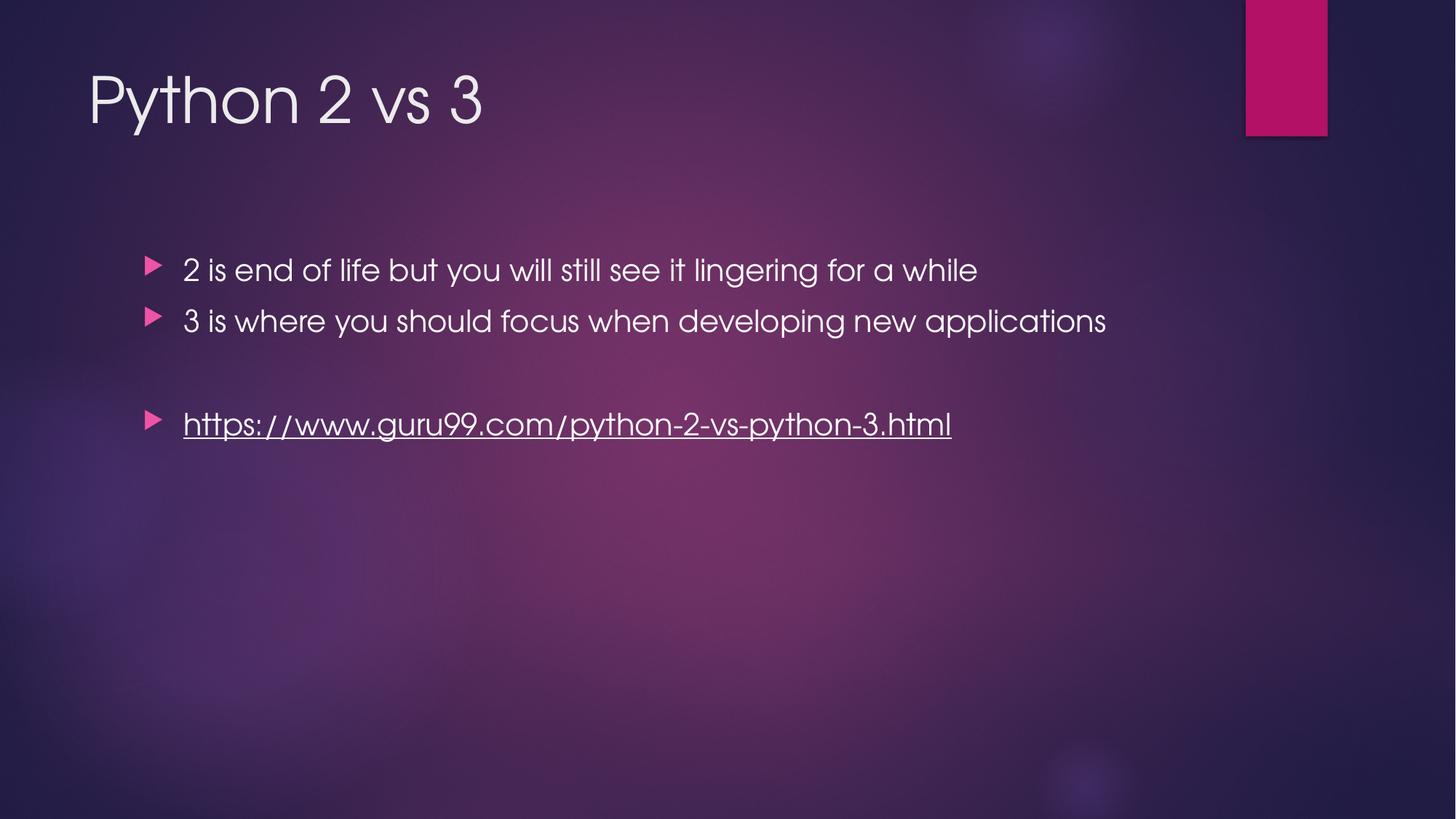

# Python 2 vs 3
2 is end of life but you will still see it lingering for a while
3 is where you should focus when developing new applications

https://www.guru99.com/python-2-vs-python-3.html